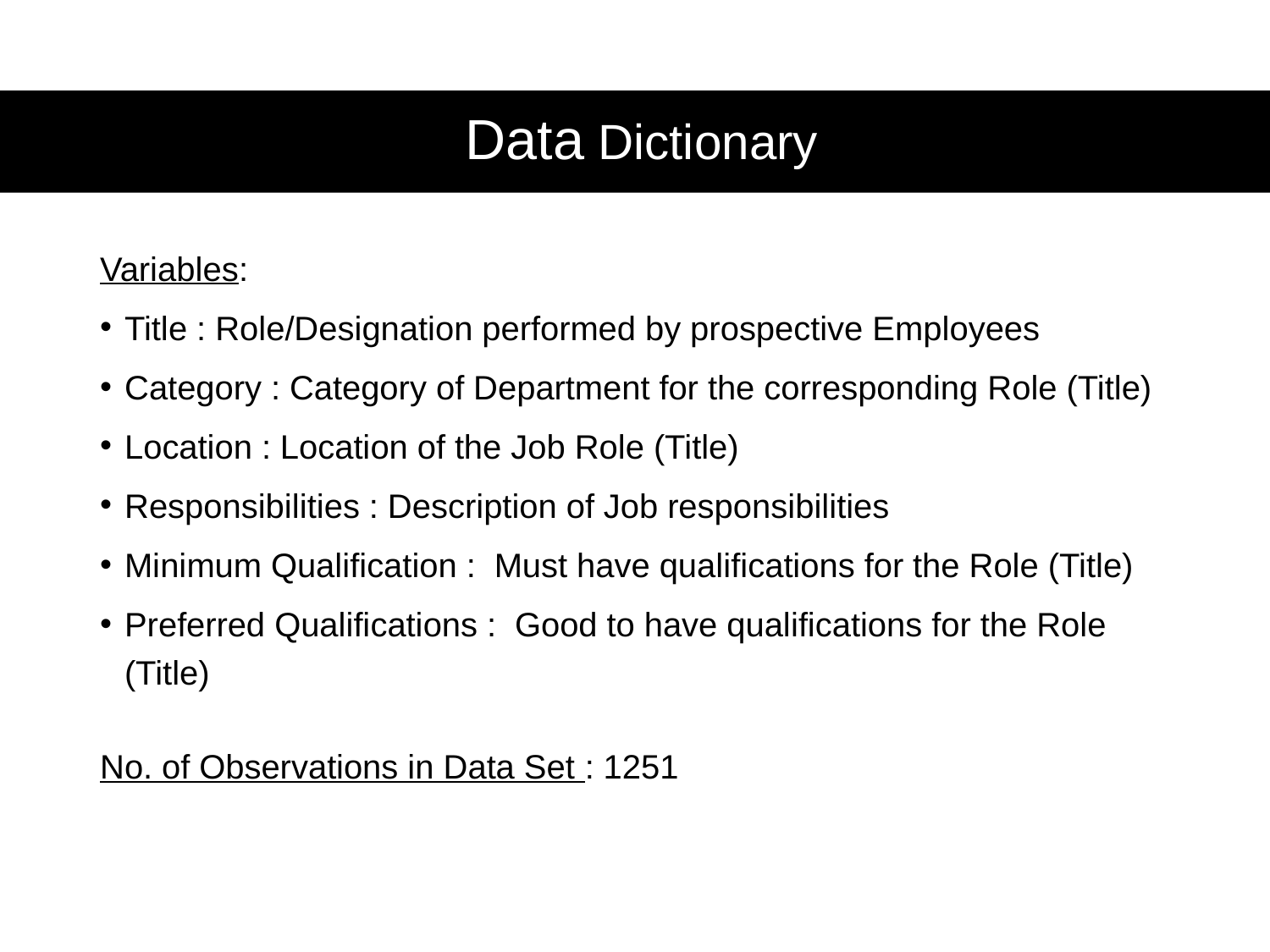

# Data Dictionary

Variables:
Title : Role/Designation performed by prospective Employees
Category : Category of Department for the corresponding Role (Title)
Location : Location of the Job Role (Title)
Responsibilities : Description of Job responsibilities
Minimum Qualification :  Must have qualifications for the Role (Title)
Preferred Qualifications :  Good to have qualifications for the Role (Title)

No. of Observations in Data Set : 1251